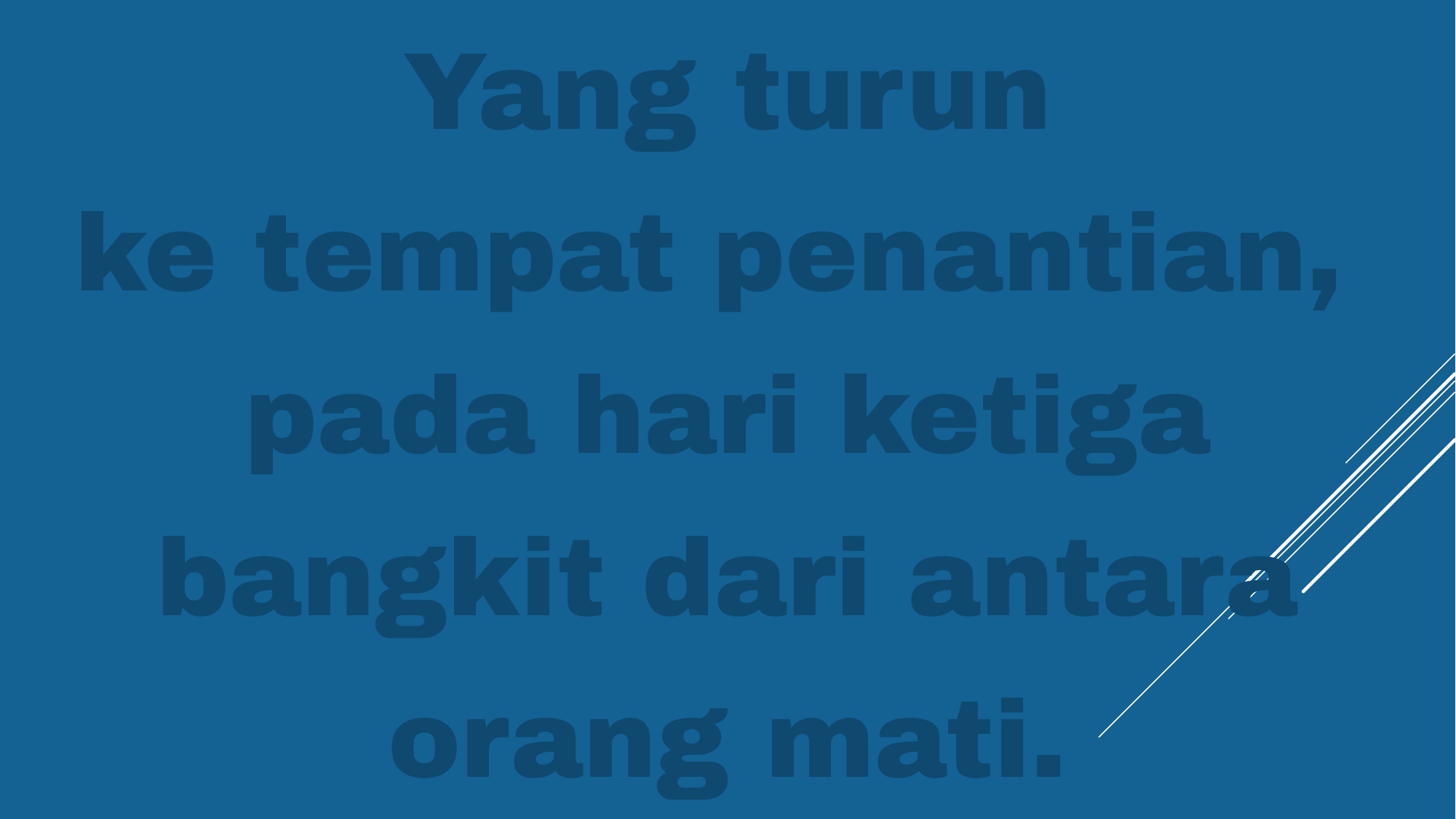

Yang turun
ke tempat penantian,
pada hari ketiga
bangkit dari antara
orang mati.